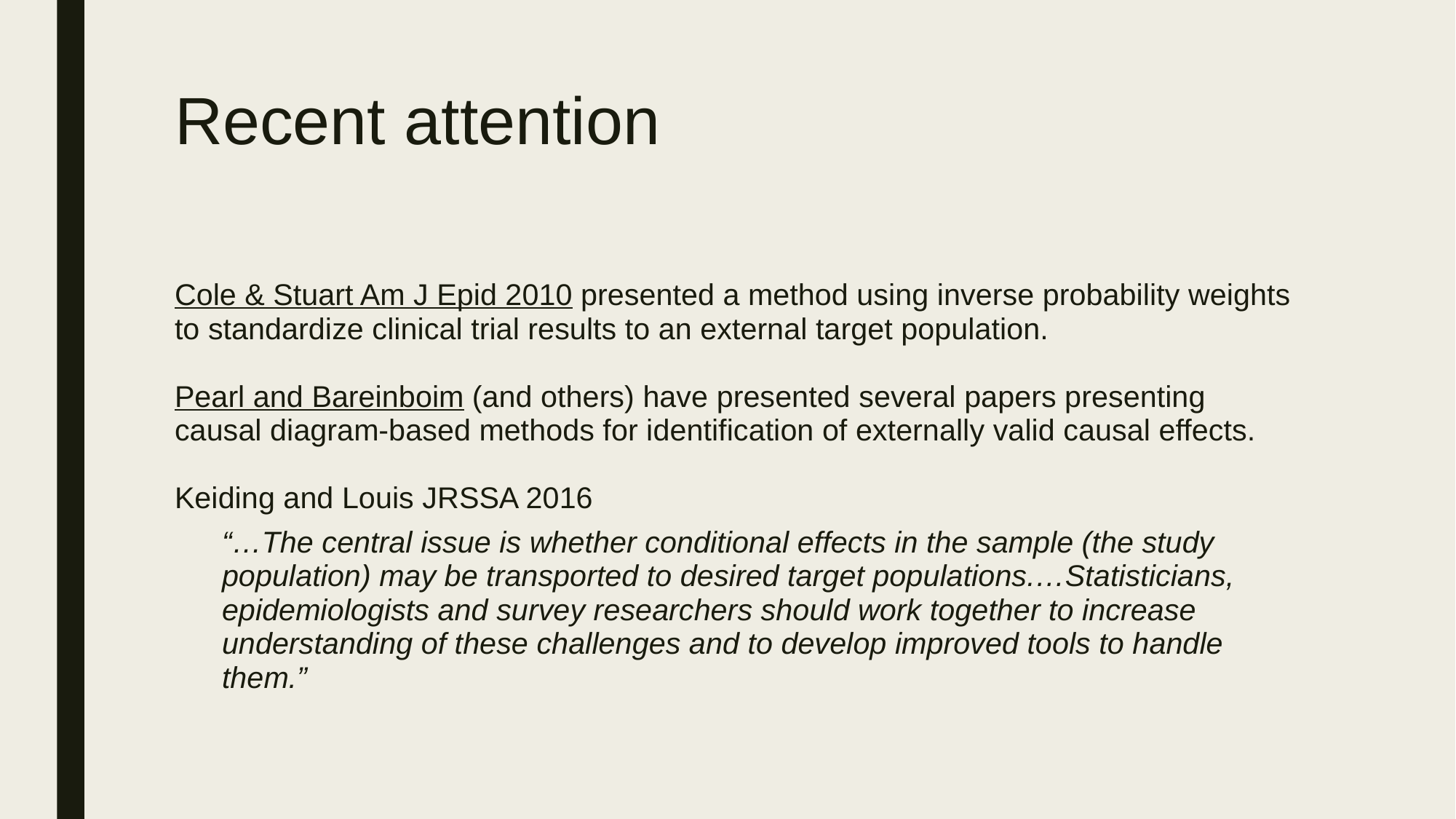

# Recent attention
Cole & Stuart Am J Epid 2010 presented a method using inverse probability weights to standardize clinical trial results to an external target population.
Pearl and Bareinboim (and others) have presented several papers presenting causal diagram-based methods for identification of externally valid causal effects.
Keiding and Louis JRSSA 2016
“…The central issue is whether conditional effects in the sample (the study population) may be transported to desired target populations.…Statisticians, epidemiologists and survey researchers should work together to increase understanding of these challenges and to develop improved tools to handle them.”